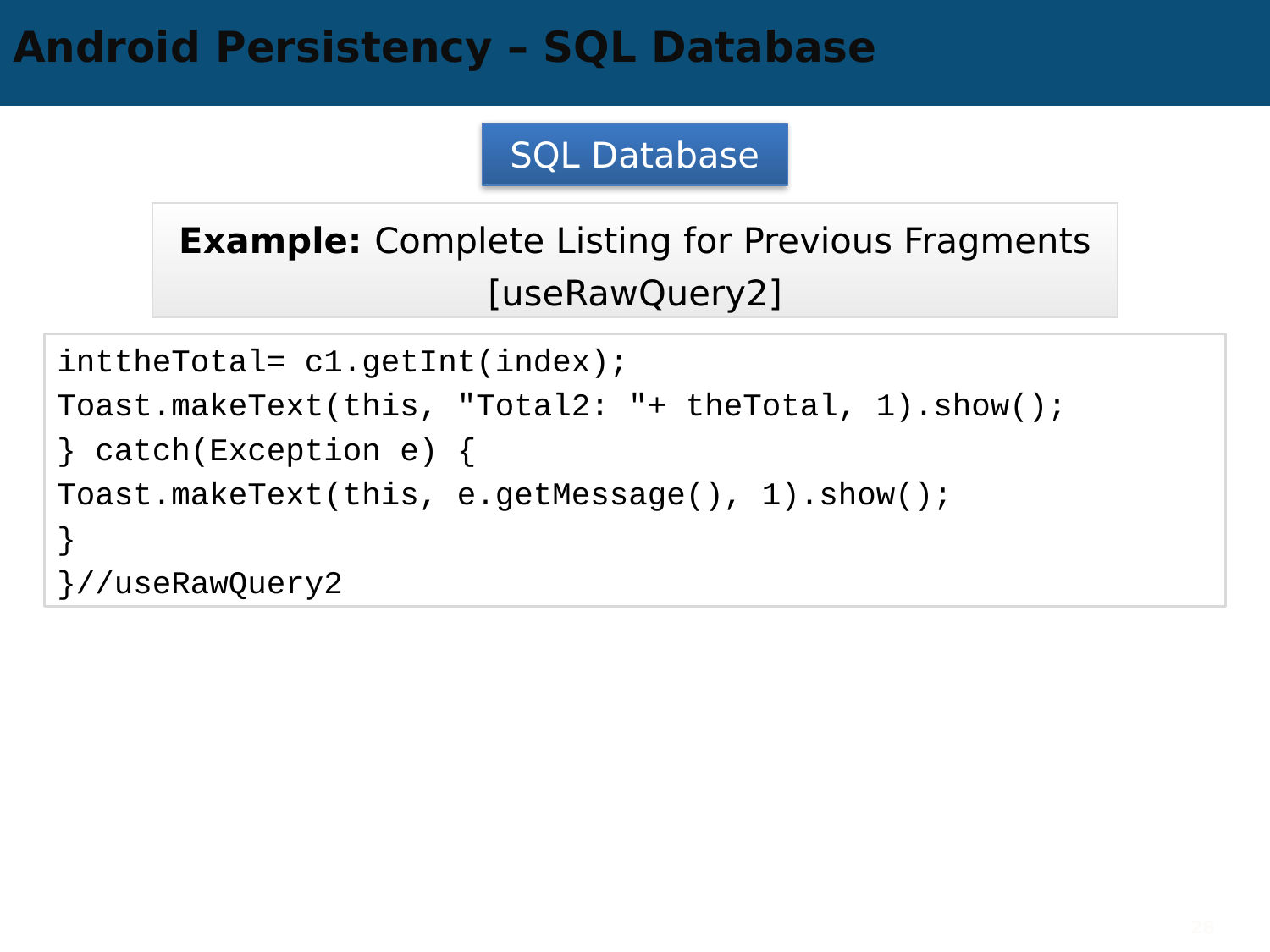

# Android Persistency – SQL Database
SQL Database
Example: Complete Listing for Previous Fragments
[useRawQuery2]
inttheTotal= c1.getInt(index);
Toast.makeText(this, "Total2: "+ theTotal, 1).show();
} catch(Exception e) {
Toast.makeText(this, e.getMessage(), 1).show();
}
}//useRawQuery2